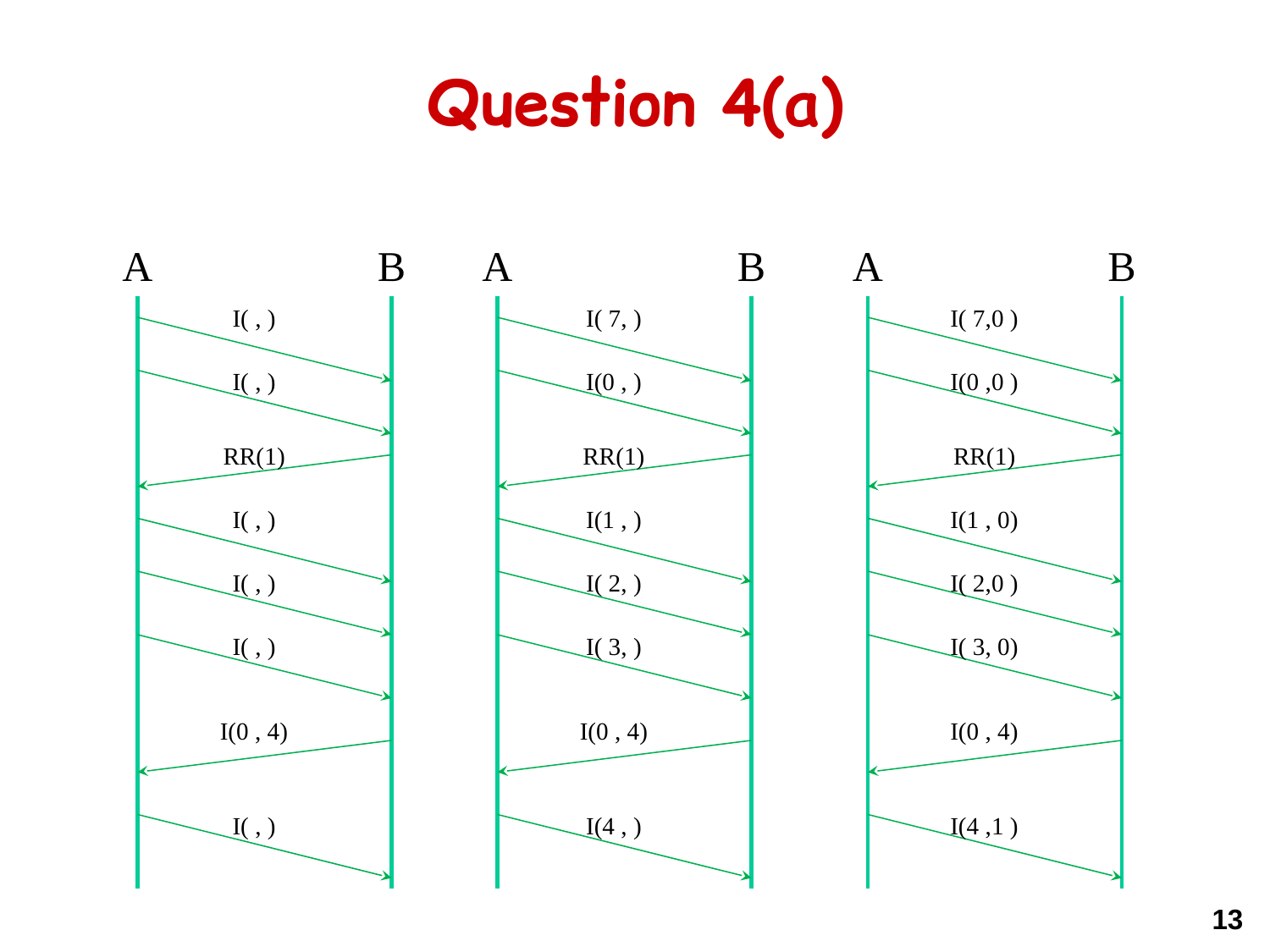

# Question 4(a)
A
B
I( , )
I( , )
RR(1)
I( , )
I( , )
I( , )
I(0 , 4)
I( , )
A
B
I( 7, )
I(0 , )
RR(1)
I(1 , )
I( 2, )
I( 3, )
I(0 , 4)
I(4 , )
A
B
I( 7,0 )
I(0 ,0 )
RR(1)
I(1 , 0)
I( 2,0 )
I( 3, 0)
I(0 , 4)
I(4 ,1 )